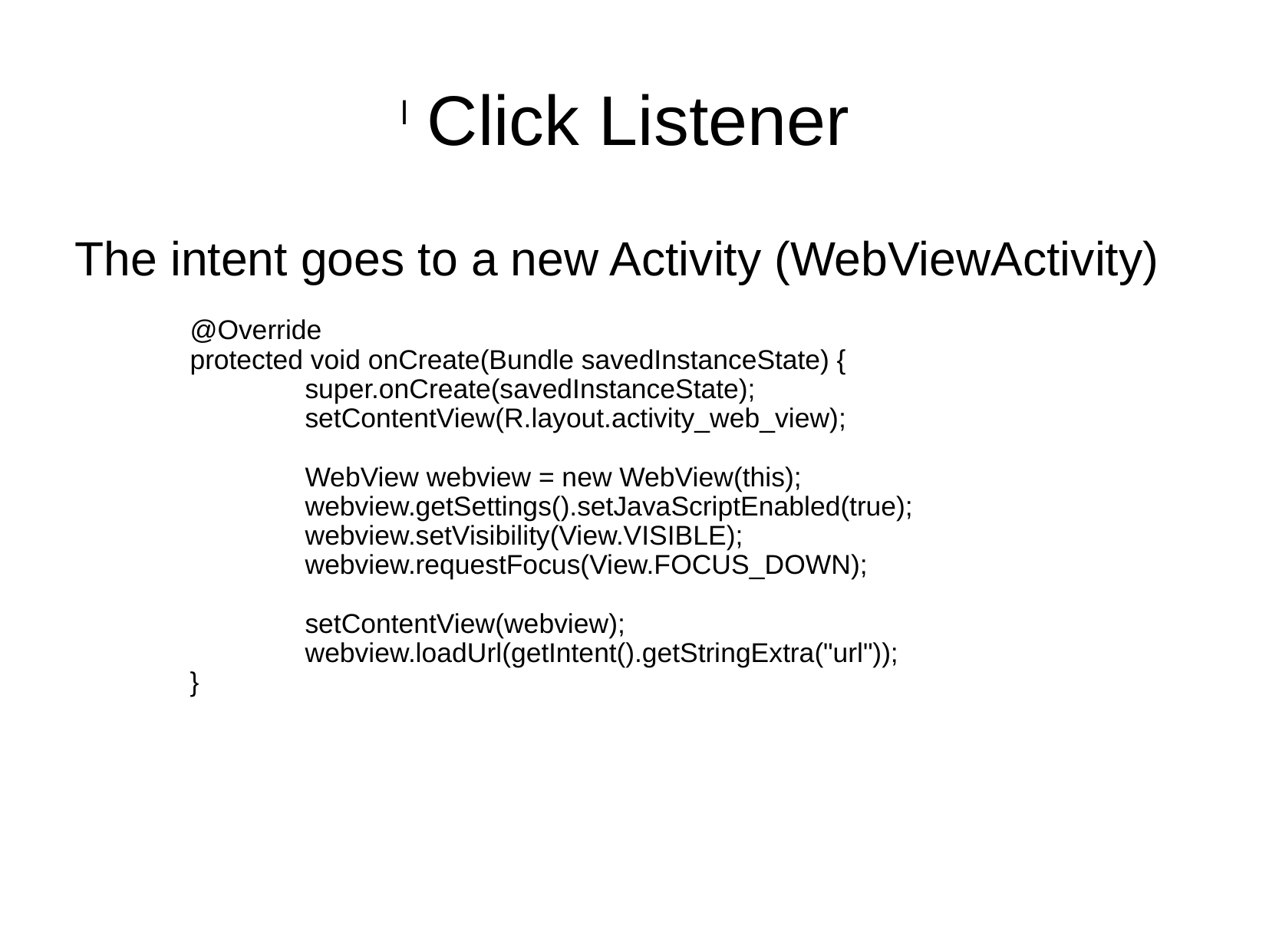

Click Listener
The intent goes to a new Activity (WebViewActivity)

	@Override
	protected void onCreate(Bundle savedInstanceState) {
		super.onCreate(savedInstanceState);
		setContentView(R.layout.activity_web_view);

		WebView webview = new WebView(this);
		webview.getSettings().setJavaScriptEnabled(true);
		webview.setVisibility(View.VISIBLE);
		webview.requestFocus(View.FOCUS_DOWN);

		setContentView(webview);
		webview.loadUrl(getIntent().getStringExtra("url"));
	}